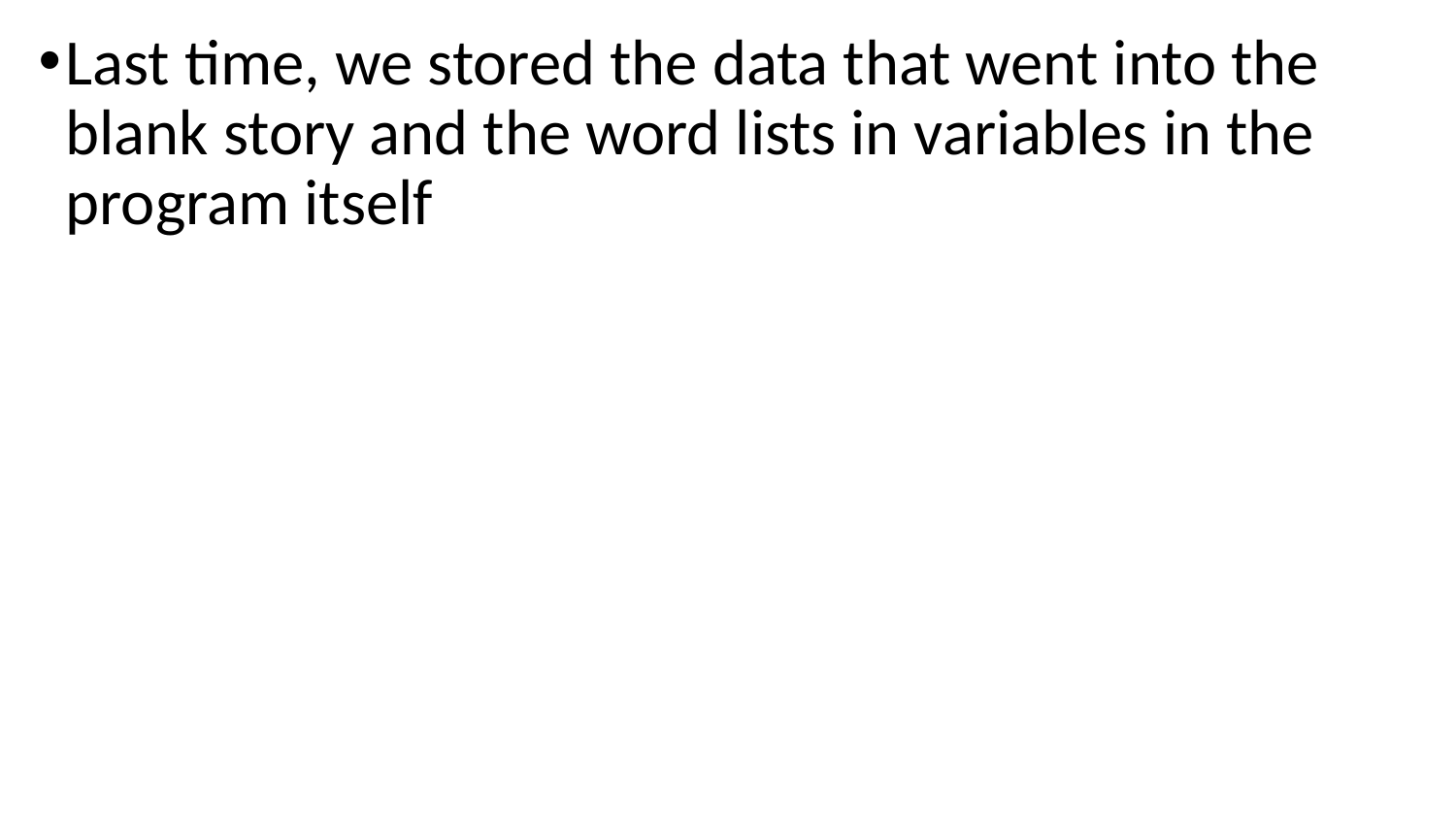

Last time, we stored the data that went into the blank story and the word lists in variables in the program itself